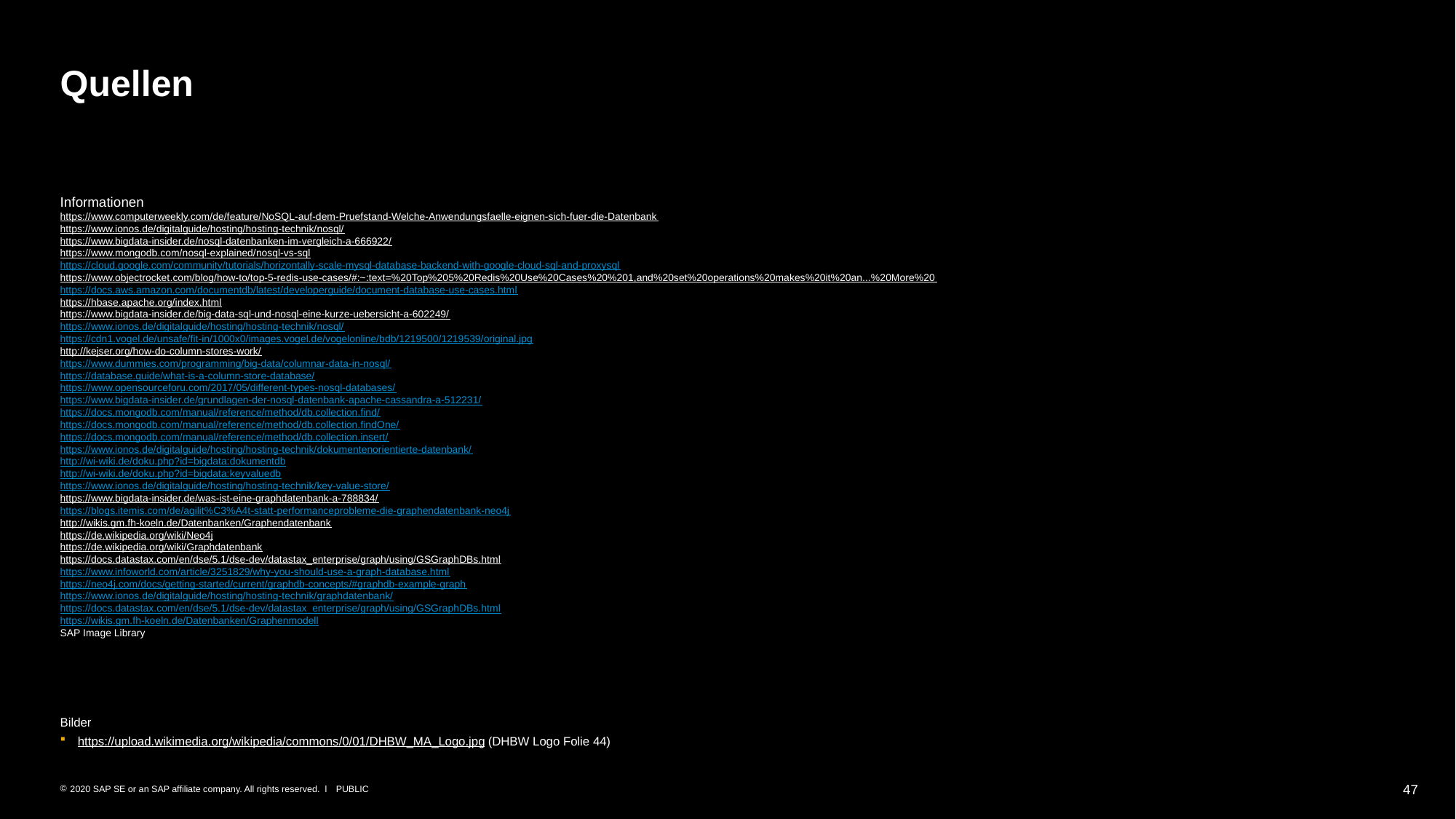

# Quellen
Informationen
https://www.computerweekly.com/de/feature/NoSQL-auf-dem-Pruefstand-Welche-Anwendungsfaelle-eignen-sich-fuer-die-Datenbank
https://www.ionos.de/digitalguide/hosting/hosting-technik/nosql/
https://www.bigdata-insider.de/nosql-datenbanken-im-vergleich-a-666922/
https://www.mongodb.com/nosql-explained/nosql-vs-sql
https://cloud.google.com/community/tutorials/horizontally-scale-mysql-database-backend-with-google-cloud-sql-and-proxysql
https://www.objectrocket.com/blog/how-to/top-5-redis-use-cases/#:~:text=%20Top%205%20Redis%20Use%20Cases%20%201,and%20set%20operations%20makes%20it%20an...%20More%20
https://docs.aws.amazon.com/documentdb/latest/developerguide/document-database-use-cases.html
https://hbase.apache.org/index.html
https://www.bigdata-insider.de/big-data-sql-und-nosql-eine-kurze-uebersicht-a-602249/
https://www.ionos.de/digitalguide/hosting/hosting-technik/nosql/
https://cdn1.vogel.de/unsafe/fit-in/1000x0/images.vogel.de/vogelonline/bdb/1219500/1219539/original.jpg
http://kejser.org/how-do-column-stores-work/
https://www.dummies.com/programming/big-data/columnar-data-in-nosql/
https://database.guide/what-is-a-column-store-database/
https://www.opensourceforu.com/2017/05/different-types-nosql-databases/
https://www.bigdata-insider.de/grundlagen-der-nosql-datenbank-apache-cassandra-a-512231/
https://docs.mongodb.com/manual/reference/method/db.collection.find/
https://docs.mongodb.com/manual/reference/method/db.collection.findOne/
https://docs.mongodb.com/manual/reference/method/db.collection.insert/
https://www.ionos.de/digitalguide/hosting/hosting-technik/dokumentenorientierte-datenbank/
http://wi-wiki.de/doku.php?id=bigdata:dokumentdb
http://wi-wiki.de/doku.php?id=bigdata:keyvaluedb
https://www.ionos.de/digitalguide/hosting/hosting-technik/key-value-store/
https://www.bigdata-insider.de/was-ist-eine-graphdatenbank-a-788834/
https://blogs.itemis.com/de/agilit%C3%A4t-statt-performanceprobleme-die-graphendatenbank-neo4j
http://wikis.gm.fh-koeln.de/Datenbanken/Graphendatenbank
https://de.wikipedia.org/wiki/Neo4j
https://de.wikipedia.org/wiki/Graphdatenbank
https://docs.datastax.com/en/dse/5.1/dse-dev/datastax_enterprise/graph/using/GSGraphDBs.html
https://www.infoworld.com/article/3251829/why-you-should-use-a-graph-database.html
https://neo4j.com/docs/getting-started/current/graphdb-concepts/#graphdb-example-graph
https://www.ionos.de/digitalguide/hosting/hosting-technik/graphdatenbank/
https://docs.datastax.com/en/dse/5.1/dse-dev/datastax_enterprise/graph/using/GSGraphDBs.html
https://wikis.gm.fh-koeln.de/Datenbanken/Graphenmodell
SAP Image Library

Bilder
https://upload.wikimedia.org/wikipedia/commons/0/01/DHBW_MA_Logo.jpg (DHBW Logo Folie 44)